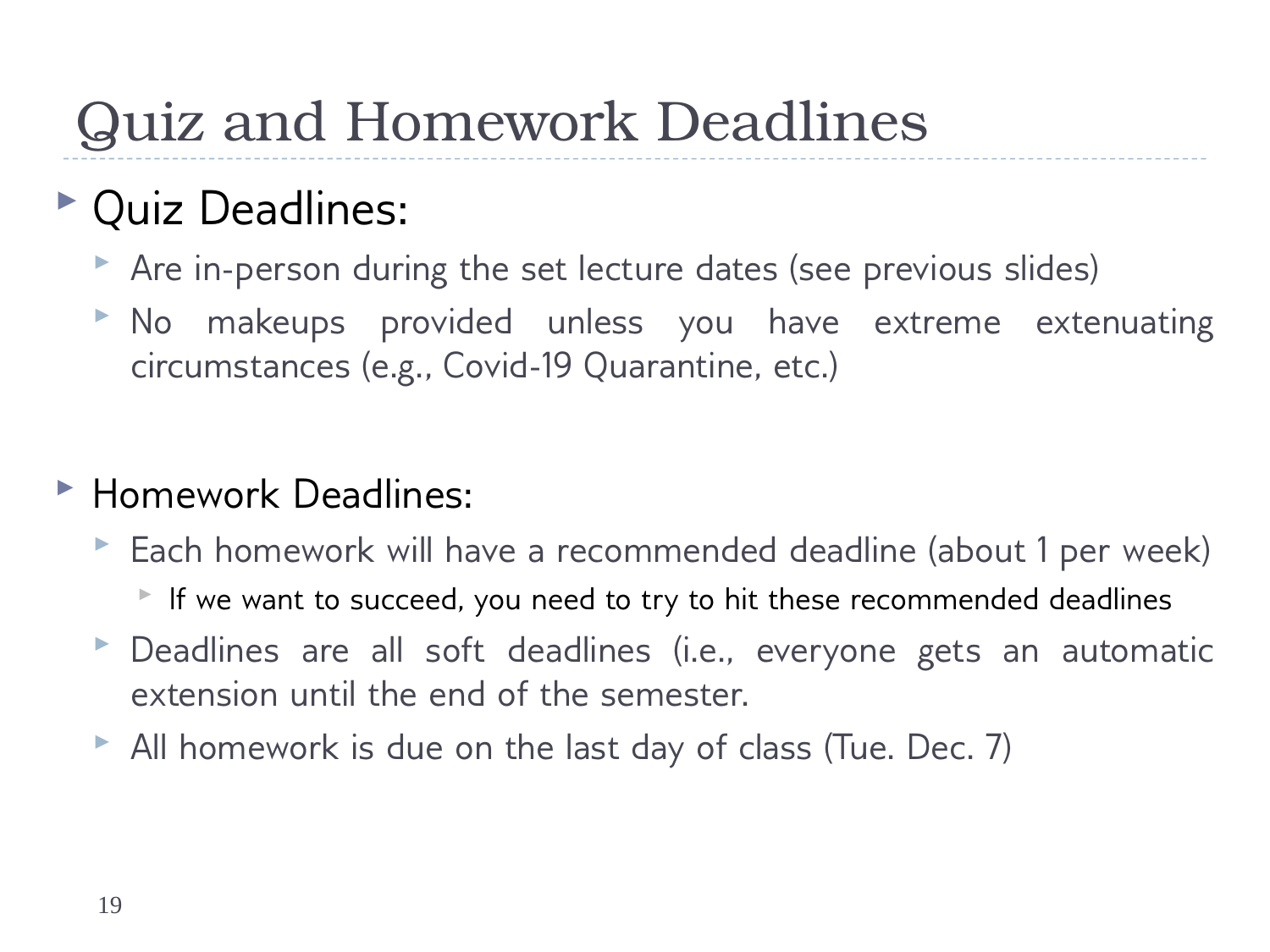

# Quiz and Homework Deadlines
Quiz Deadlines:
Are in-person during the set lecture dates (see previous slides)
No makeups provided unless you have extreme extenuating circumstances (e.g., Covid-19 Quarantine, etc.)

Homework Deadlines:
Each homework will have a recommended deadline (about 1 per week)
If we want to succeed, you need to try to hit these recommended deadlines
Deadlines are all soft deadlines (i.e., everyone gets an automatic extension until the end of the semester.
All homework is due on the last day of class (Tue. Dec. 7)
19